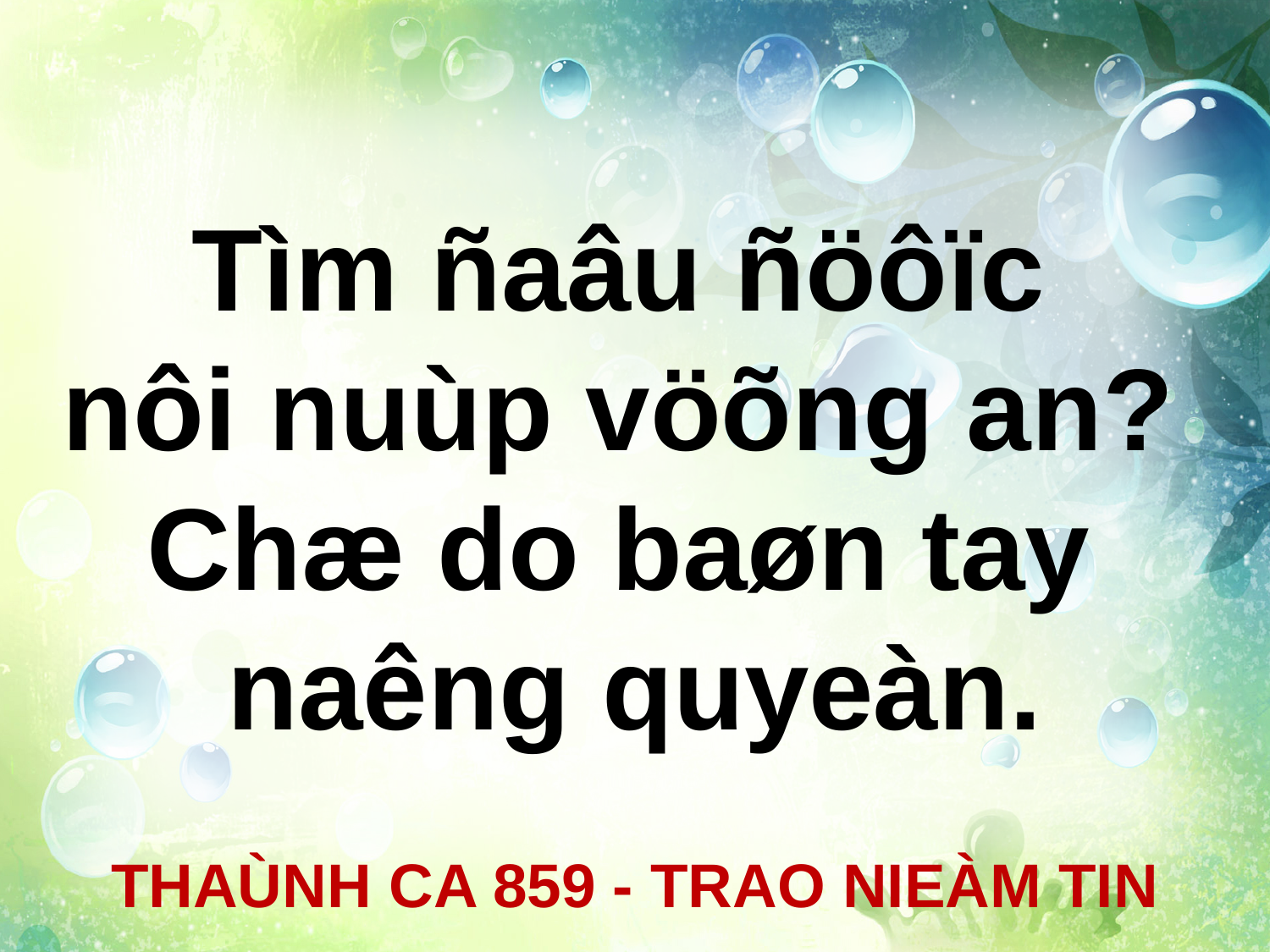

Tìm ñaâu ñöôïc
nôi nuùp vöõng an?
Chæ do baøn tay
naêng quyeàn.
THAÙNH CA 859 - TRAO NIEÀM TIN